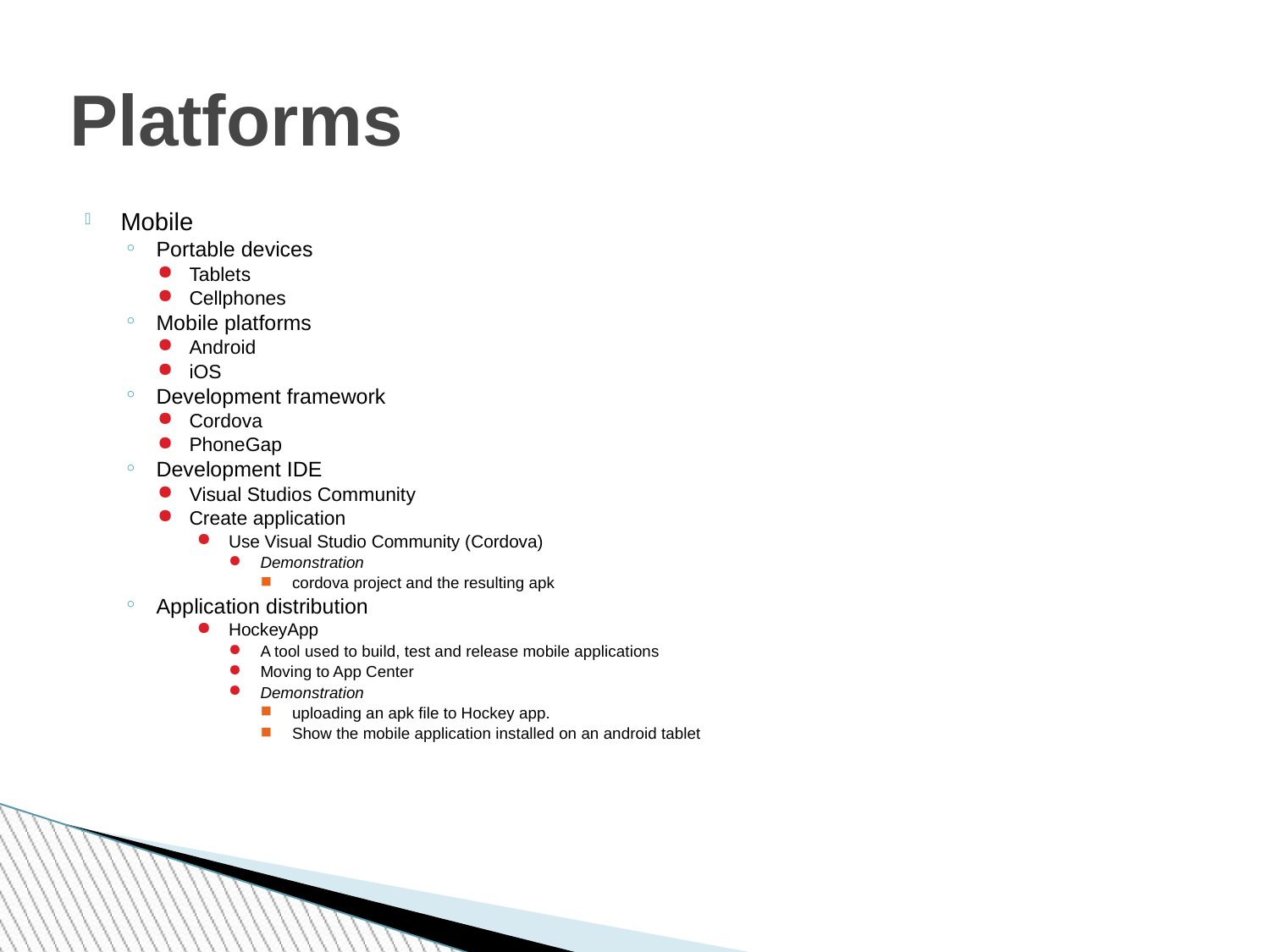

# Platforms
Mobile
Portable devices
Tablets
Cellphones
Mobile platforms
Android
iOS
Development framework
Cordova
PhoneGap
Development IDE
Visual Studios Community
Create application
Use Visual Studio Community (Cordova)
Demonstration
cordova project and the resulting apk
Application distribution
HockeyApp
A tool used to build, test and release mobile applications
Moving to App Center
Demonstration
uploading an apk file to Hockey app.
Show the mobile application installed on an android tablet